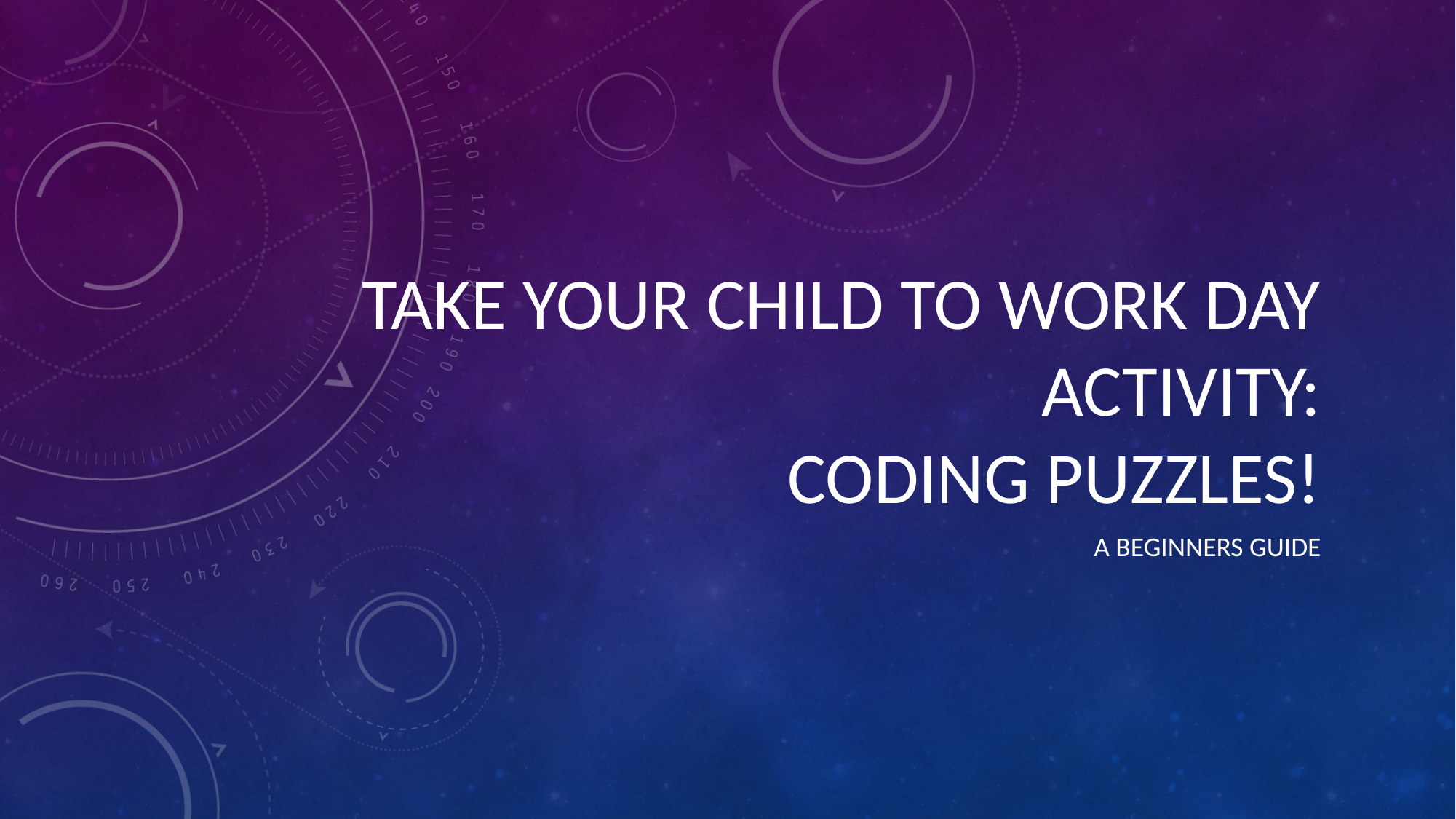

# Take your child to work day activity: Coding PUZZLES!
A beginners guide